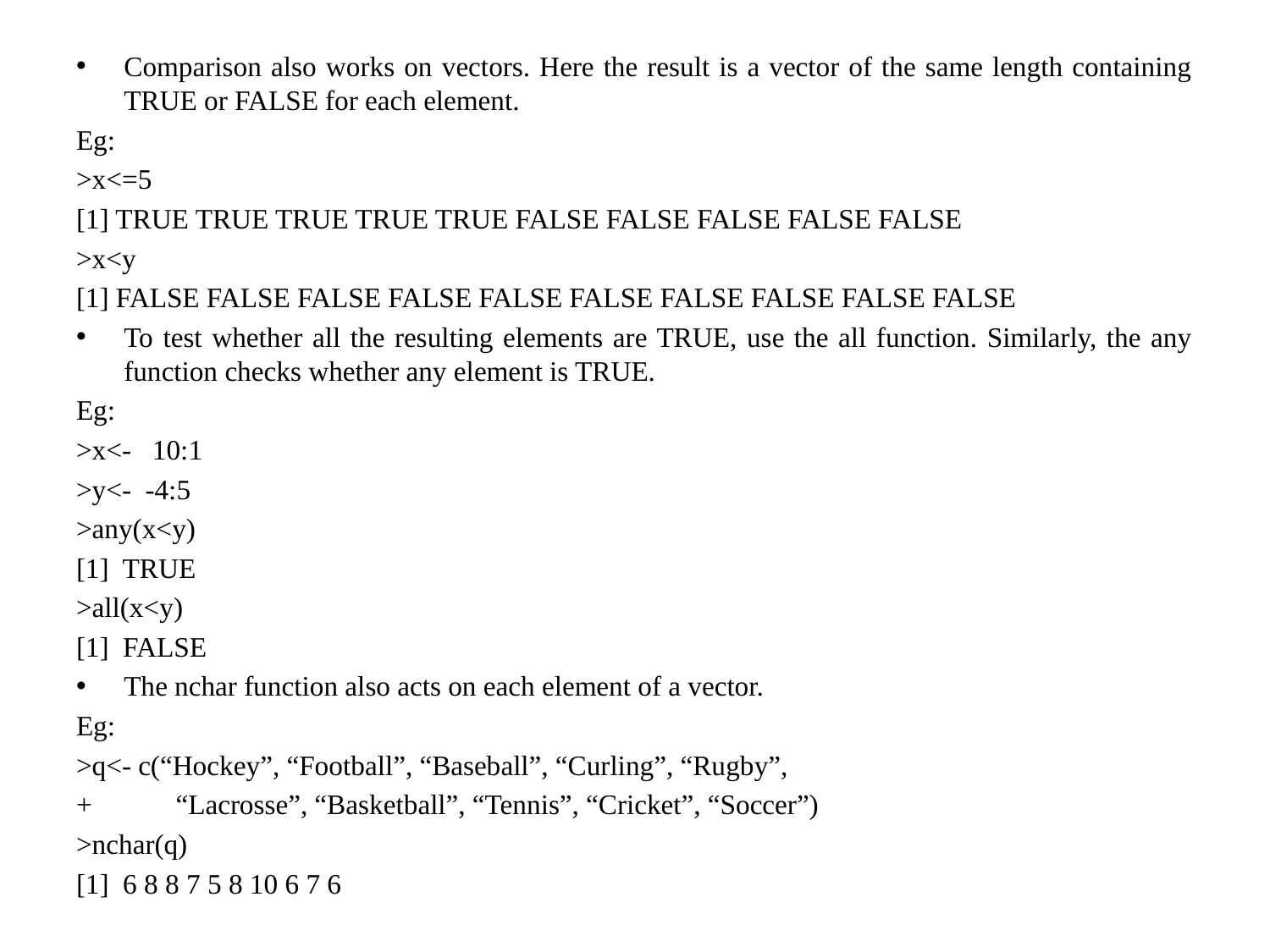

Comparison also works on vectors. Here the result is a vector of the same length containing TRUE or FALSE for each element.
Eg:
>x<=5
[1] TRUE TRUE TRUE TRUE TRUE FALSE FALSE FALSE FALSE FALSE
>x<y
[1] FALSE FALSE FALSE FALSE FALSE FALSE FALSE FALSE FALSE FALSE
To test whether all the resulting elements are TRUE, use the all function. Similarly, the any function checks whether any element is TRUE.
Eg:
>x<-   10:1
>y<-  -4:5
>any(x<y)
[1]  TRUE
>all(x<y)
[1]  FALSE
The nchar function also acts on each element of a vector.
Eg:
>q<- c(“Hockey”, “Football”, “Baseball”, “Curling”, “Rugby”,
+            “Lacrosse”, “Basketball”, “Tennis”, “Cricket”, “Soccer”)
>nchar(q)
[1]  6 8 8 7 5 8 10 6 7 6